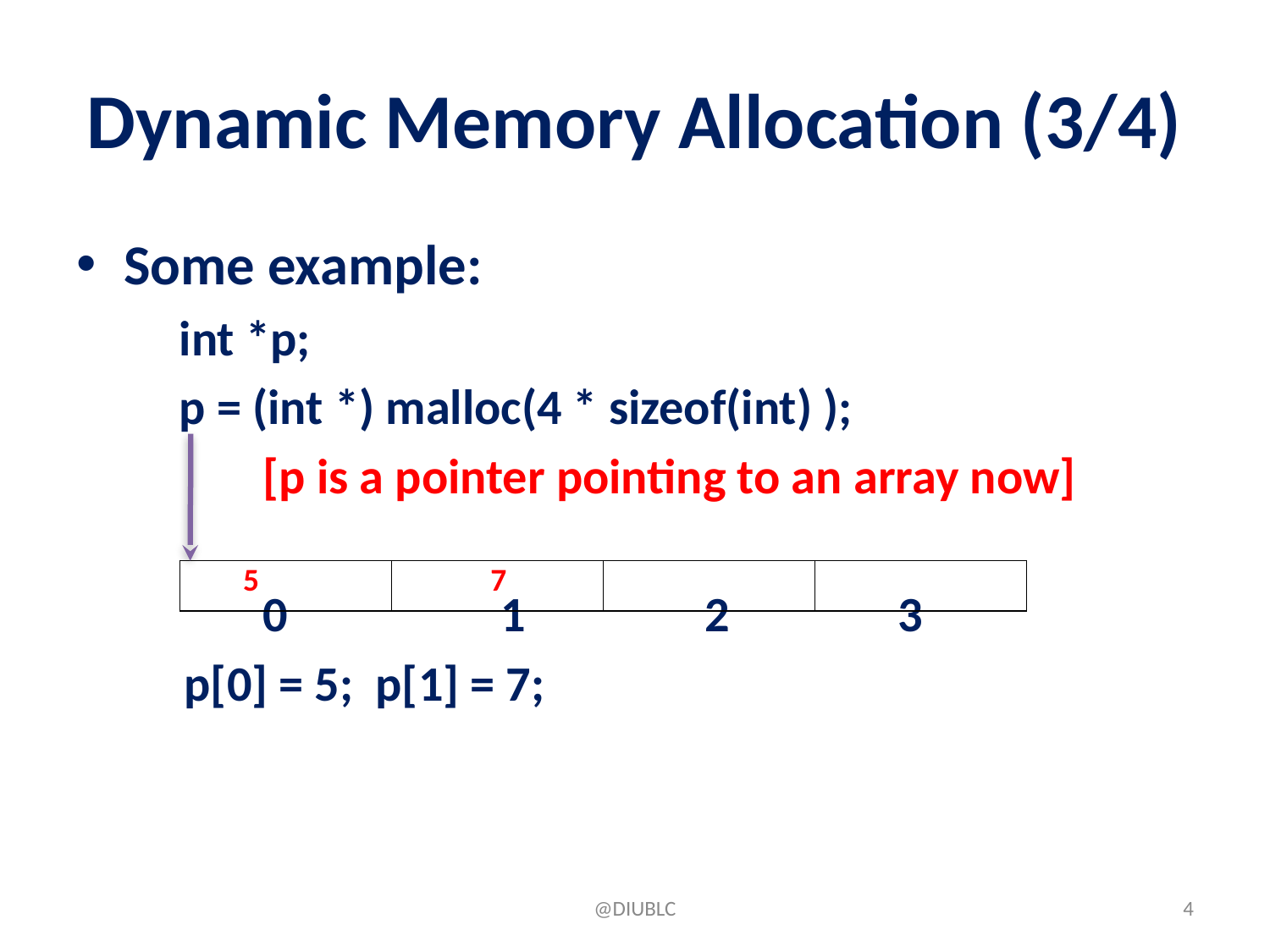

# Dynamic Memory Allocation (3/4)
Some example:
	int *p;
	p = (int *) malloc(4 * sizeof(int) );
           [p is a pointer pointing to an array now]

           0                   1                2               3
    p[0] = 5;  p[1] = 7;

| 5 | 7 |  |  |
| --- | --- | --- | --- |
@DIUBLC
4